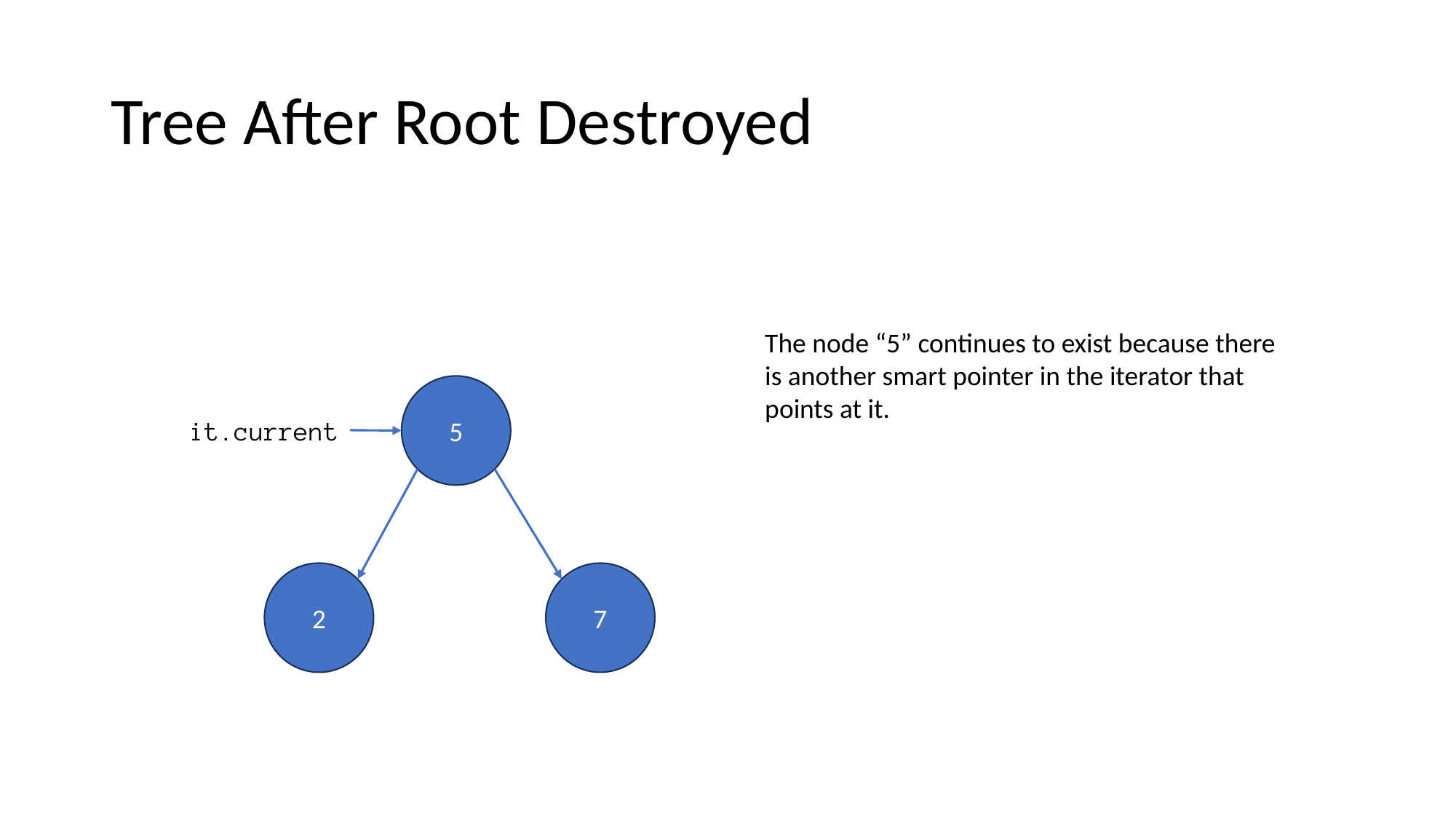

# Tree After Root Destroyed
The node “5” continues to exist because there
is another smart pointer in the iterator that
points at it.
5
it.current
2
7